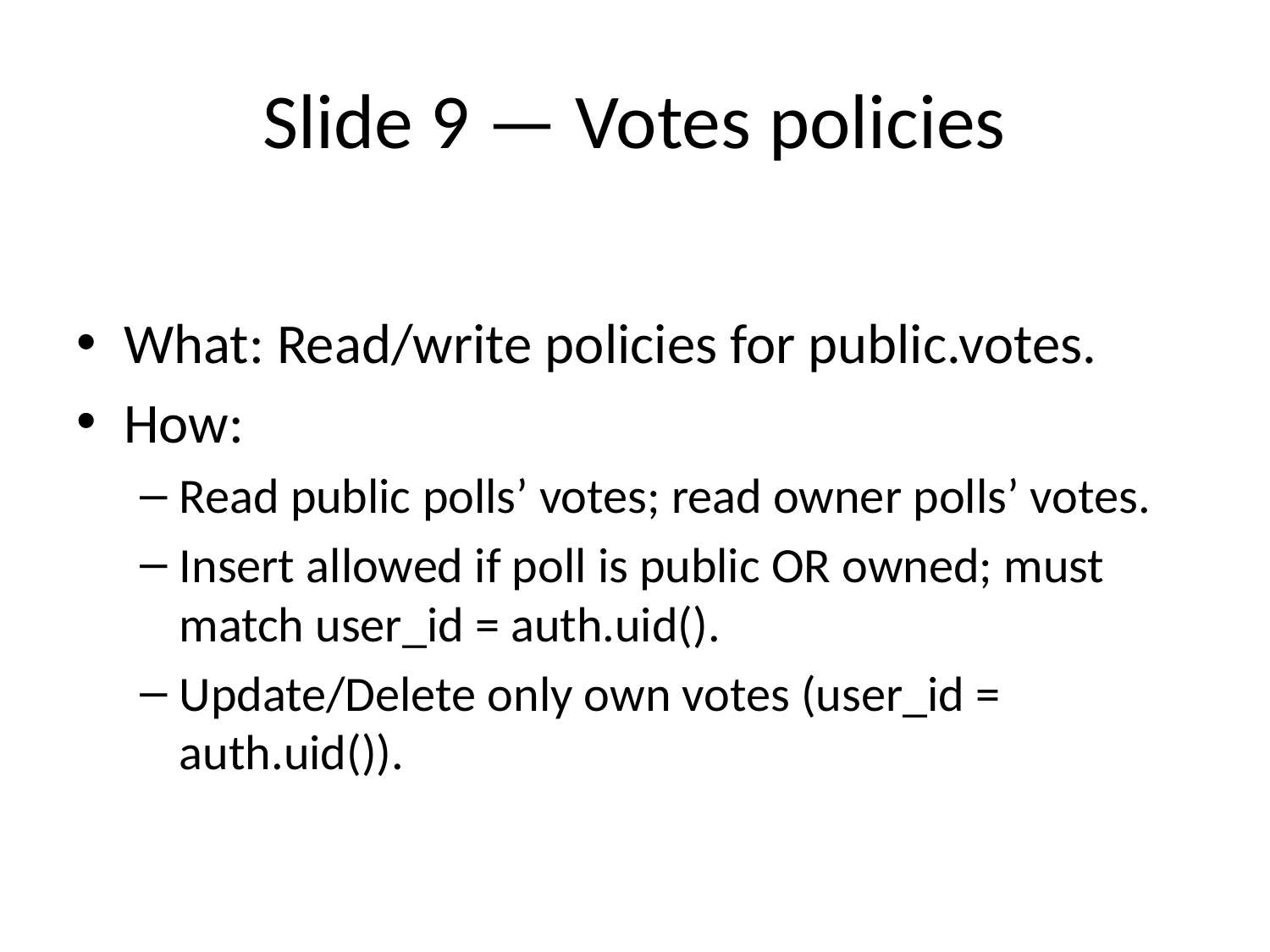

# Slide 9 — Votes policies

What: Read/write policies for public.votes.
How:
Read public polls’ votes; read owner polls’ votes.
Insert allowed if poll is public OR owned; must match user_id = auth.uid().
Update/Delete only own votes (user_id = auth.uid()).